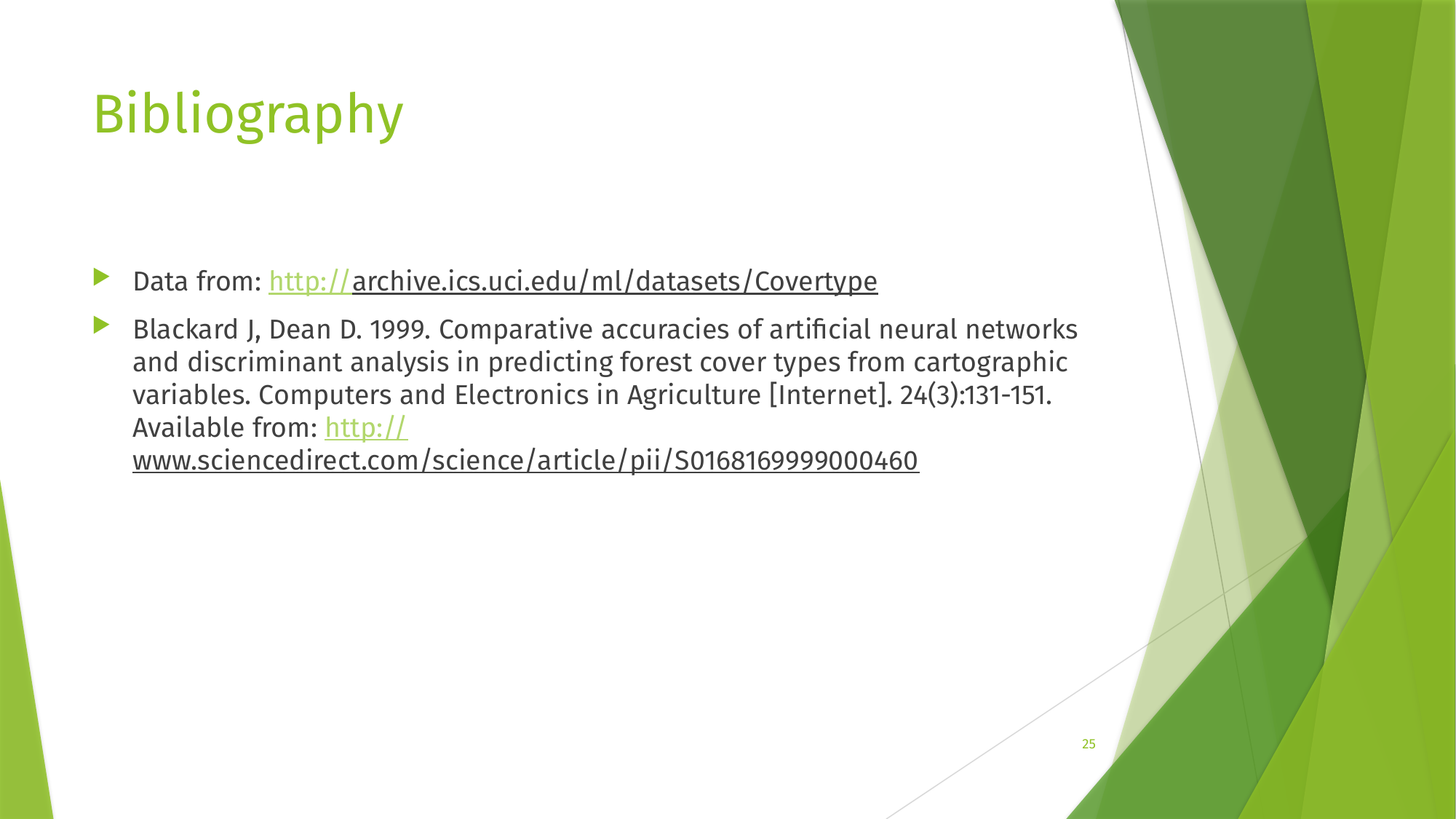

# Bibliography
Data from: http://archive.ics.uci.edu/ml/datasets/Covertype
Blackard J, Dean D. 1999. Comparative accuracies of artificial neural networks and discriminant analysis in predicting forest cover types from cartographic variables. Computers and Electronics in Agriculture [Internet]. 24(3):131-151. Available from: http://www.sciencedirect.com/science/article/pii/S0168169999000460
25